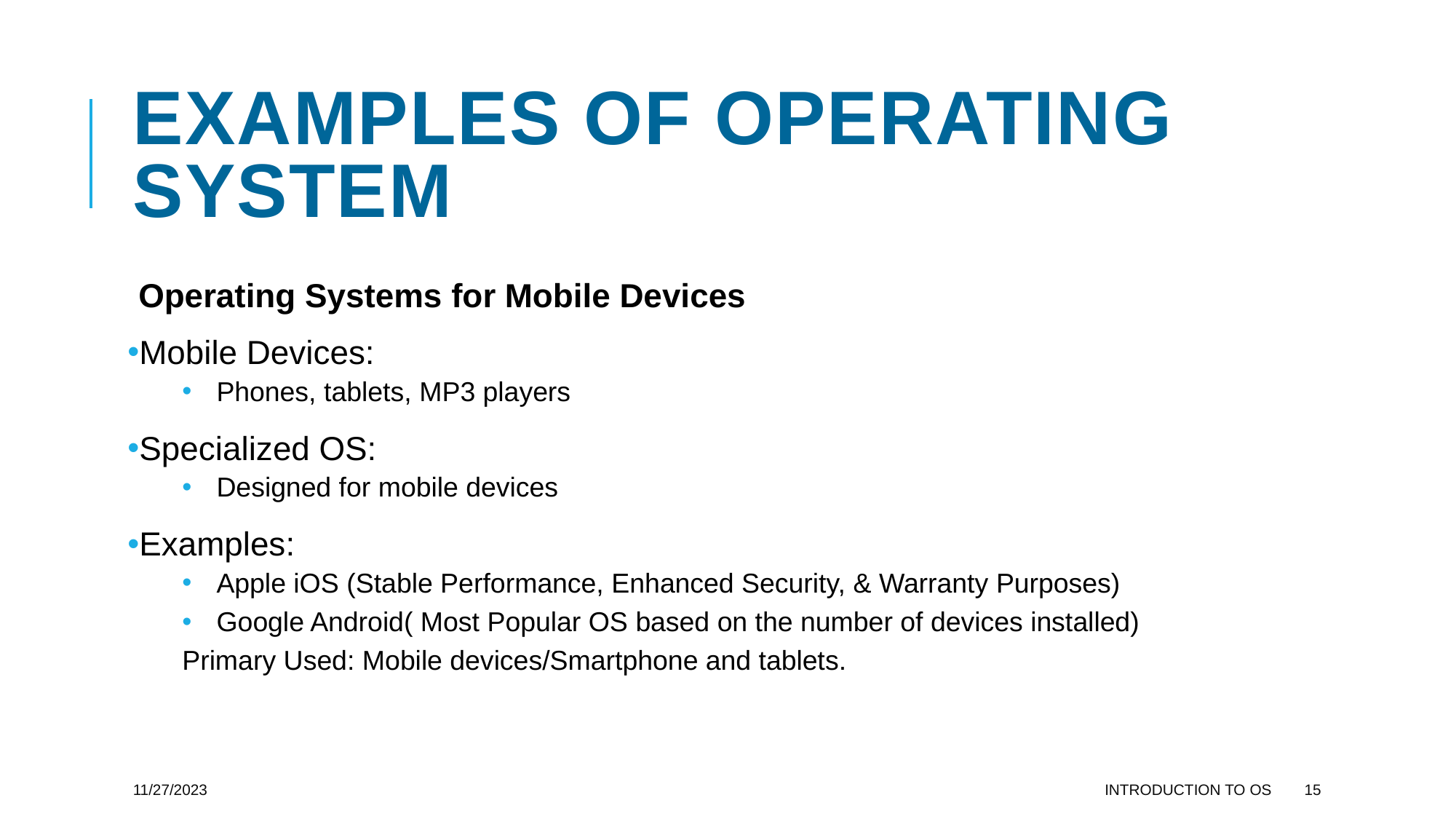

# Examples of Operating System
Operating Systems for Mobile Devices
Mobile Devices:
Phones, tablets, MP3 players
Specialized OS:
Designed for mobile devices
Examples:
Apple iOS (Stable Performance, Enhanced Security, & Warranty Purposes)
Google Android( Most Popular OS based on the number of devices installed)
Primary Used: Mobile devices/Smartphone and tablets.

11/27/2023
Introduction to OS
15